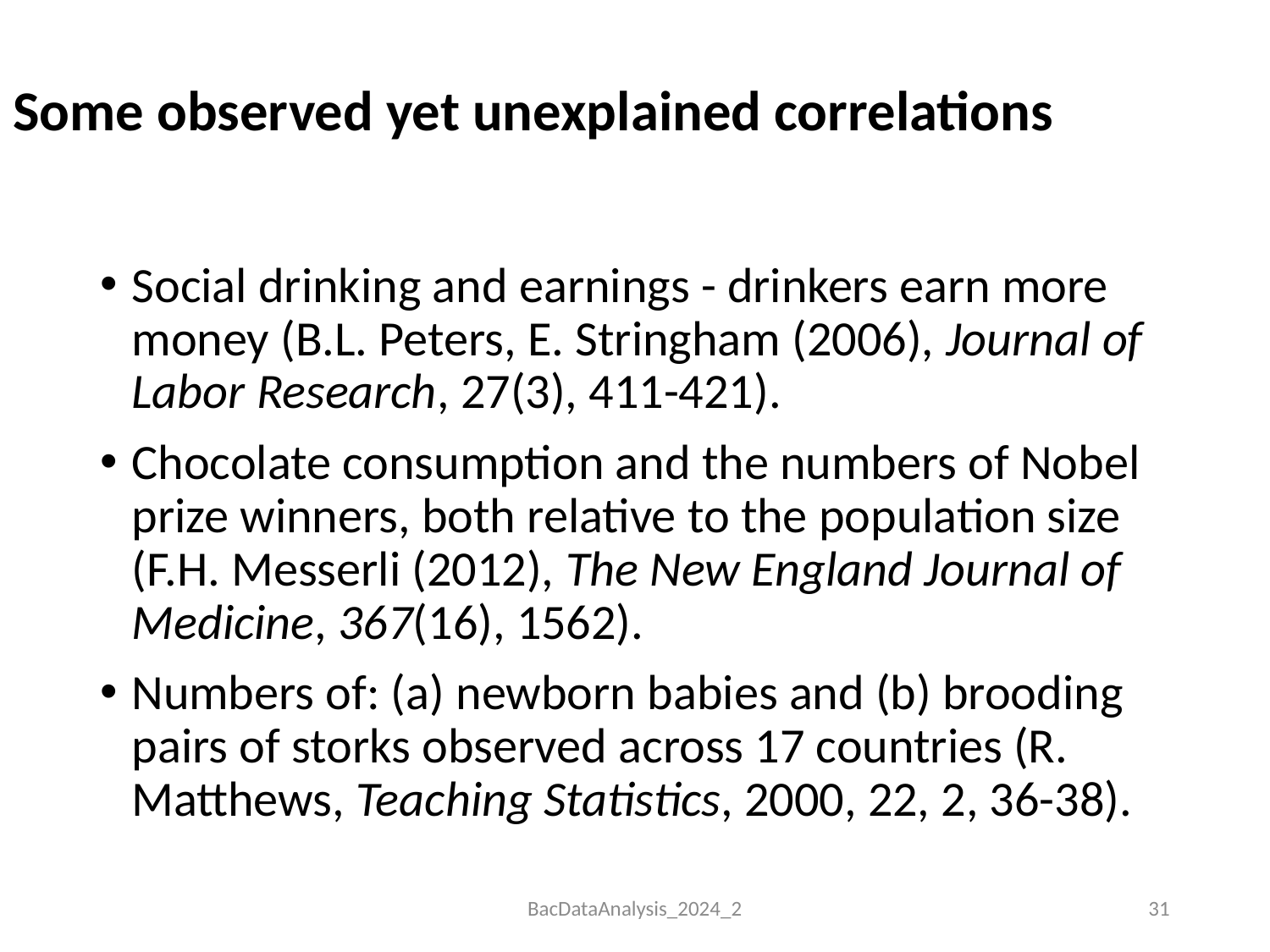

# Some observed yet unexplained correlations
Social drinking and earnings - drinkers earn more money (B.L. Peters, E. Stringham (2006), Journal of Labor Research, 27(3), 411-421).
Chocolate consumption and the numbers of Nobel prize winners, both relative to the population size (F.H. Messerli (2012), The New England Journal of Medicine, 367(16), 1562).
Numbers of: (a) newborn babies and (b) brooding pairs of storks observed across 17 countries (R. Matthews, Teaching Statistics, 2000, 22, 2, 36-38).

BacDataAnalysis_2024_2
31